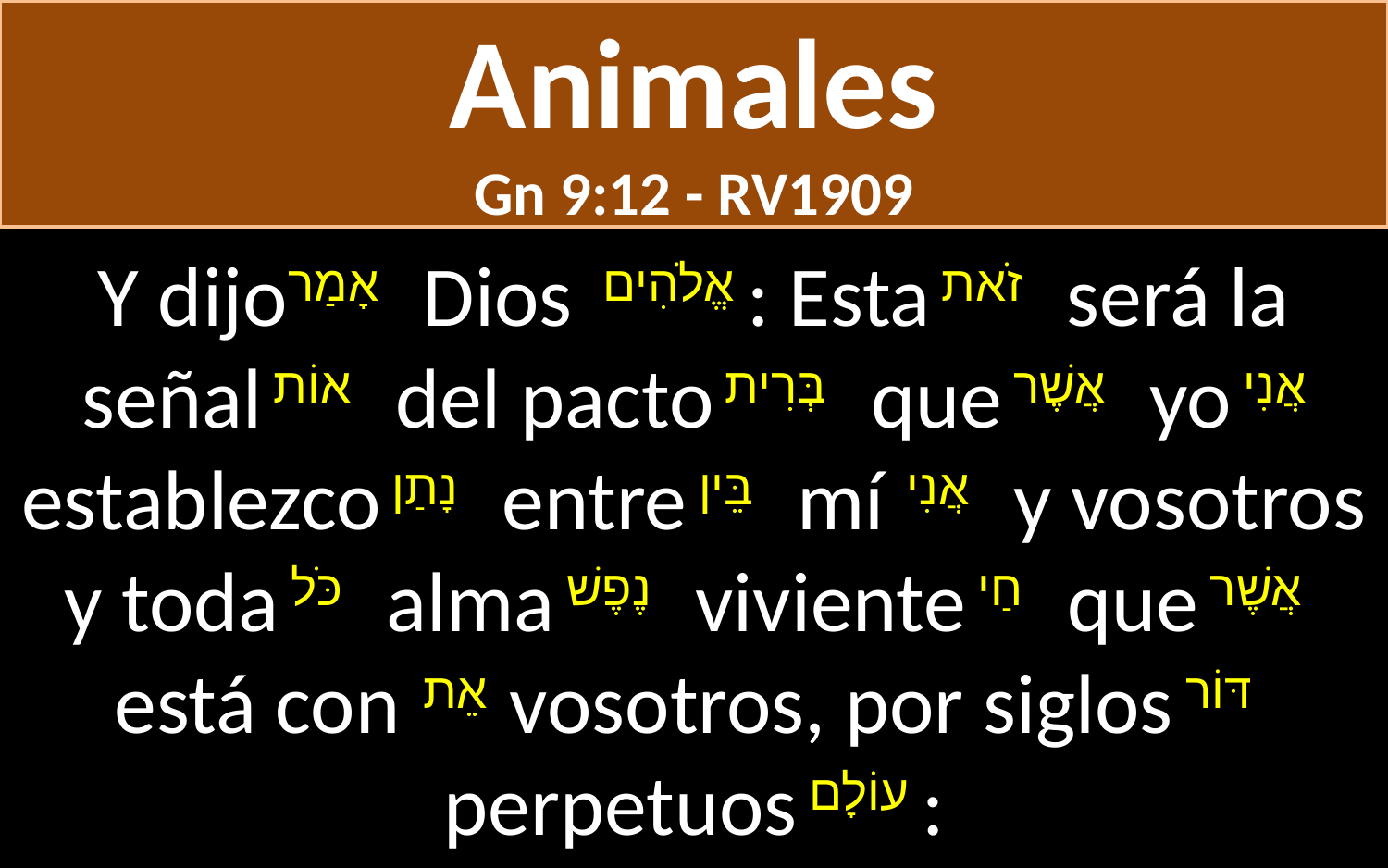

Animales
Gn 9:12 - RV1909
Y dijoאָמַר  Dios  אֱלֹהִים : Esta זֹאת  será la señal אוֹת  del pacto בְּרִית  que אֲשֶׁר  yo אֲנִי establezco נָתַן  entre בֵּין  mí  אֲנִי  y vosotros y toda כֹּל  alma נֶפֶשׁ  viviente חַי  que אֲשֶׁר  está con  אֵת vosotros, por siglos דּוֹר  perpetuos עוֹלָם :